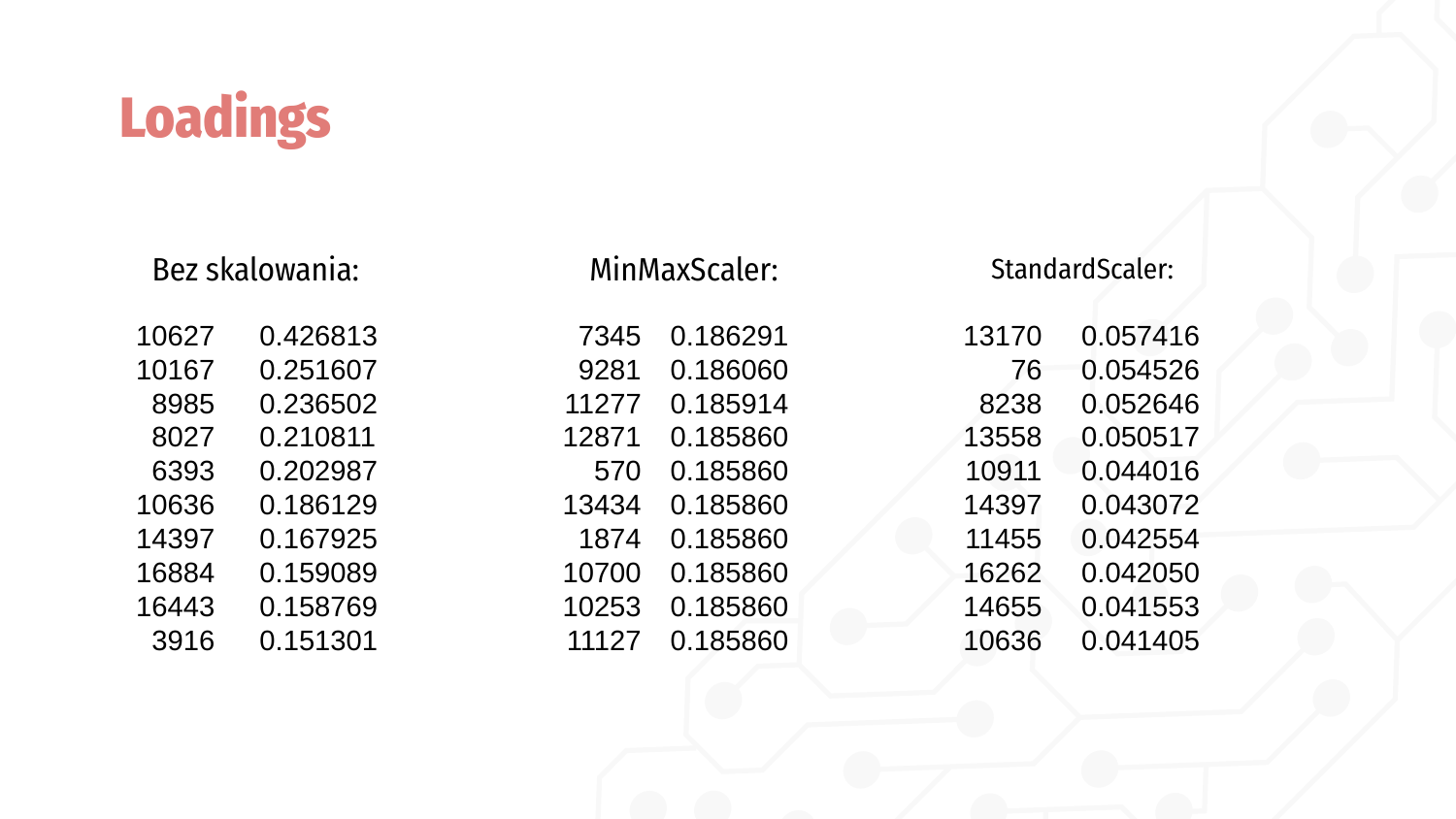

# Loadings
Bez skalowania:
MinMaxScaler:
StandardScaler:
10627
10167
8985
8027
6393
10636
14397
16884
16443
3916
0.426813
0.251607
0.236502
0.210811
0.202987
0.186129
0.167925
0.159089
0.158769
0.151301
7345
9281
11277
12871
570
13434
1874
10700
10253
11127
0.186291
0.186060
0.185914
0.185860
0.185860
0.185860
0.185860
0.185860
0.185860
0.185860
13170
76
8238
13558
10911
14397
11455
16262
14655
10636
0.057416
0.054526
0.052646
0.050517
0.044016
0.043072
0.042554
0.042050
0.041553
0.041405